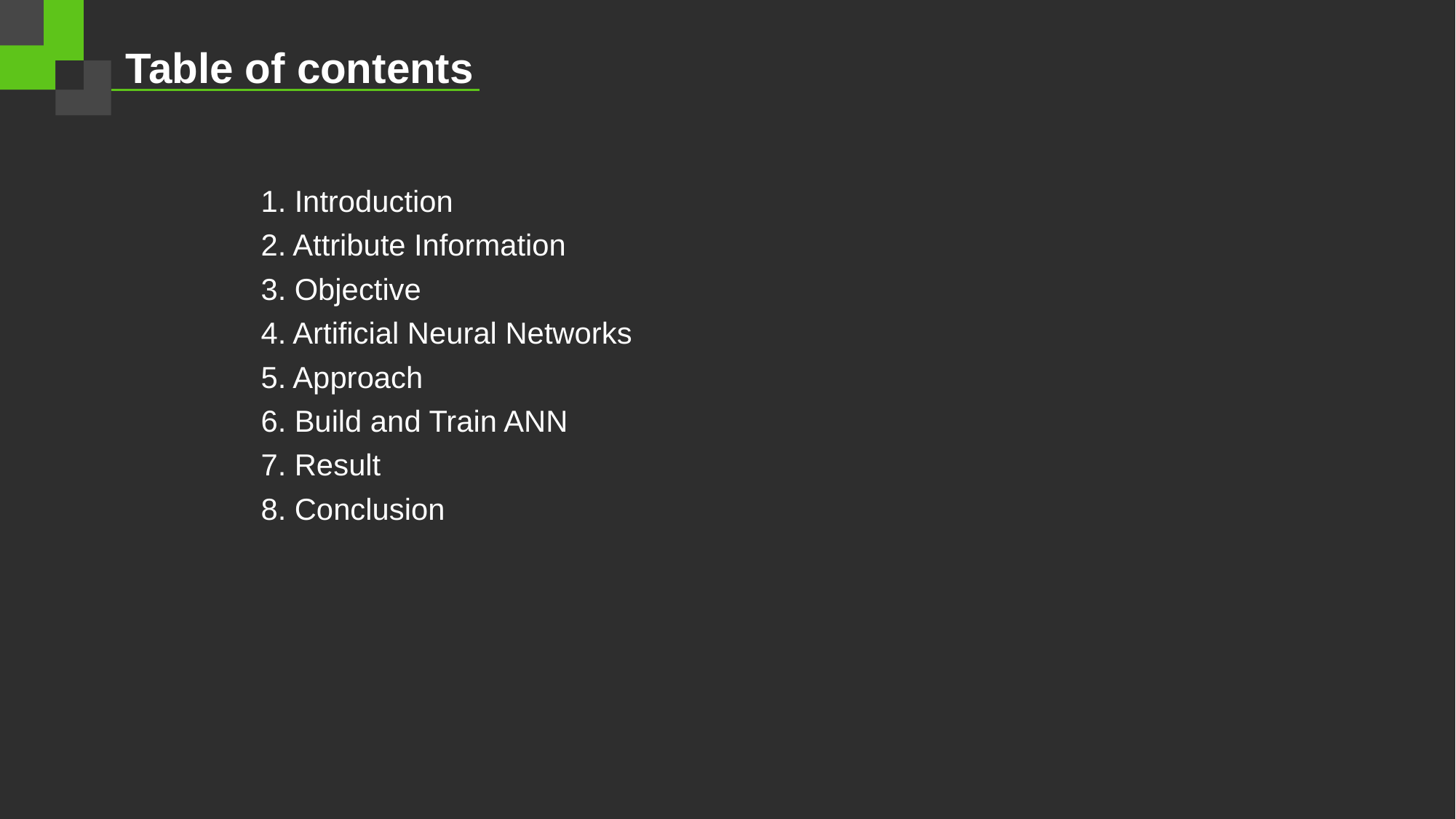

Table of contents
1. Introduction
2. Attribute Information
3. Objective
4. Artificial Neural Networks
5. Approach
6. Build and Train ANN
7. Result
8. Conclusion